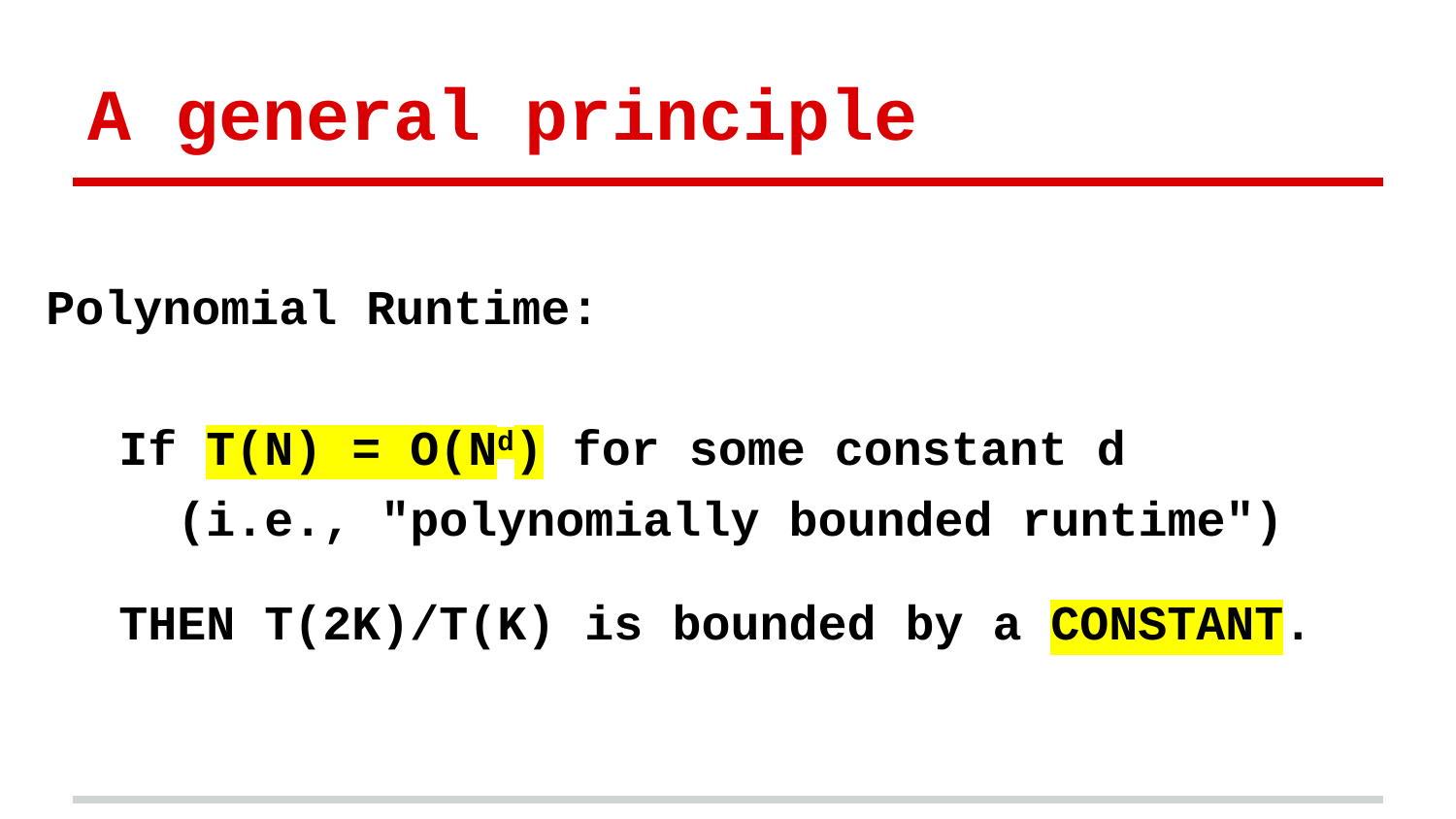

# A general principle

Polynomial Runtime:

If T(N) = O(Nd) for some constant d
  (i.e., "polynomially bounded runtime")

THEN T(2K)/T(K) is bounded by a CONSTANT.